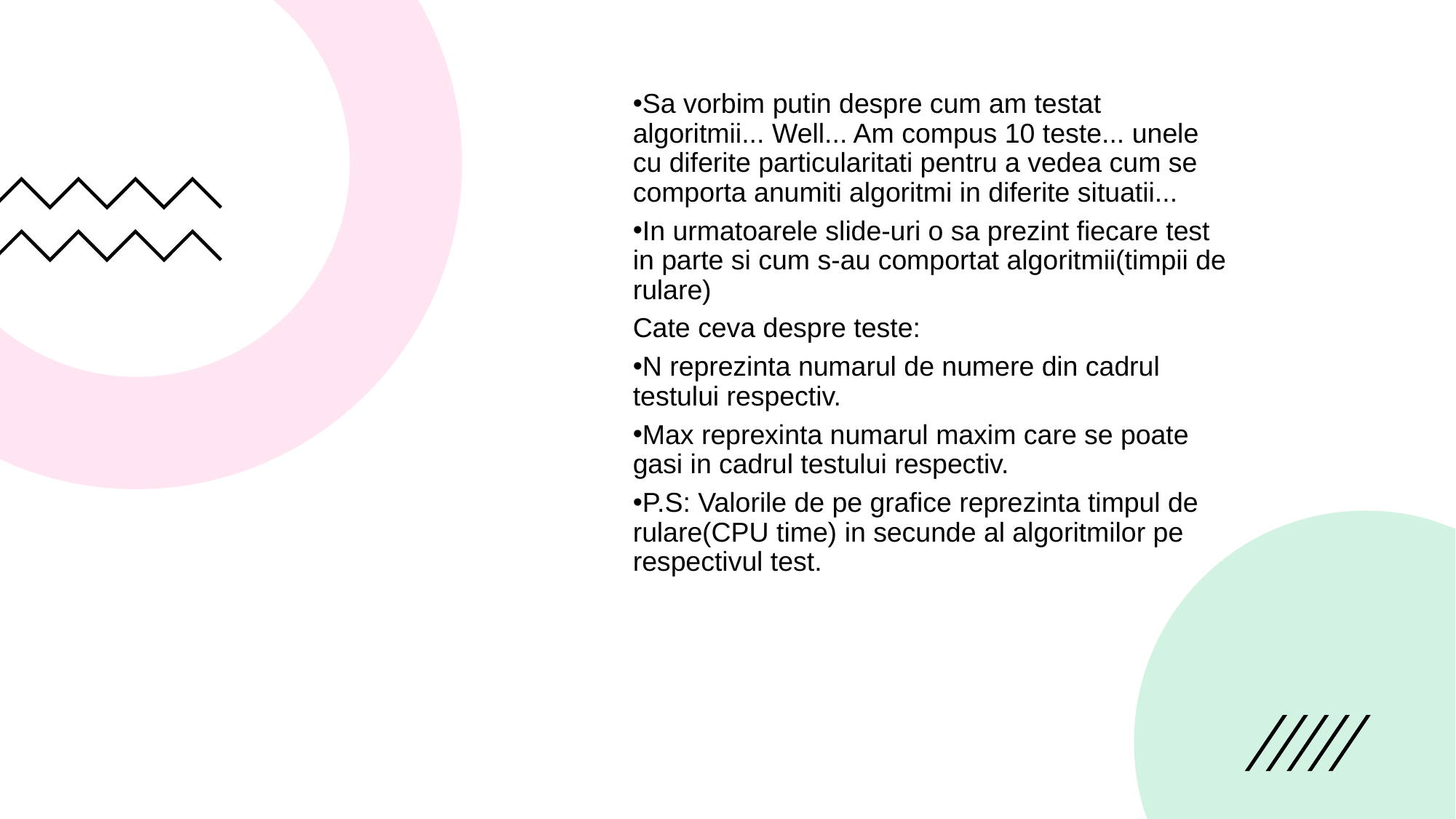

Sa vorbim putin despre cum am testat algoritmii... Well... Am compus 10 teste... unele cu diferite particularitati pentru a vedea cum se comporta anumiti algoritmi in diferite situatii...
In urmatoarele slide-uri o sa prezint fiecare test in parte si cum s-au comportat algoritmii(timpii de rulare)
Cate ceva despre teste:
N reprezinta numarul de numere din cadrul testului respectiv.
Max reprexinta numarul maxim care se poate gasi in cadrul testului respectiv.
P.S: Valorile de pe grafice reprezinta timpul de rulare(CPU time) in secunde al algoritmilor pe respectivul test.